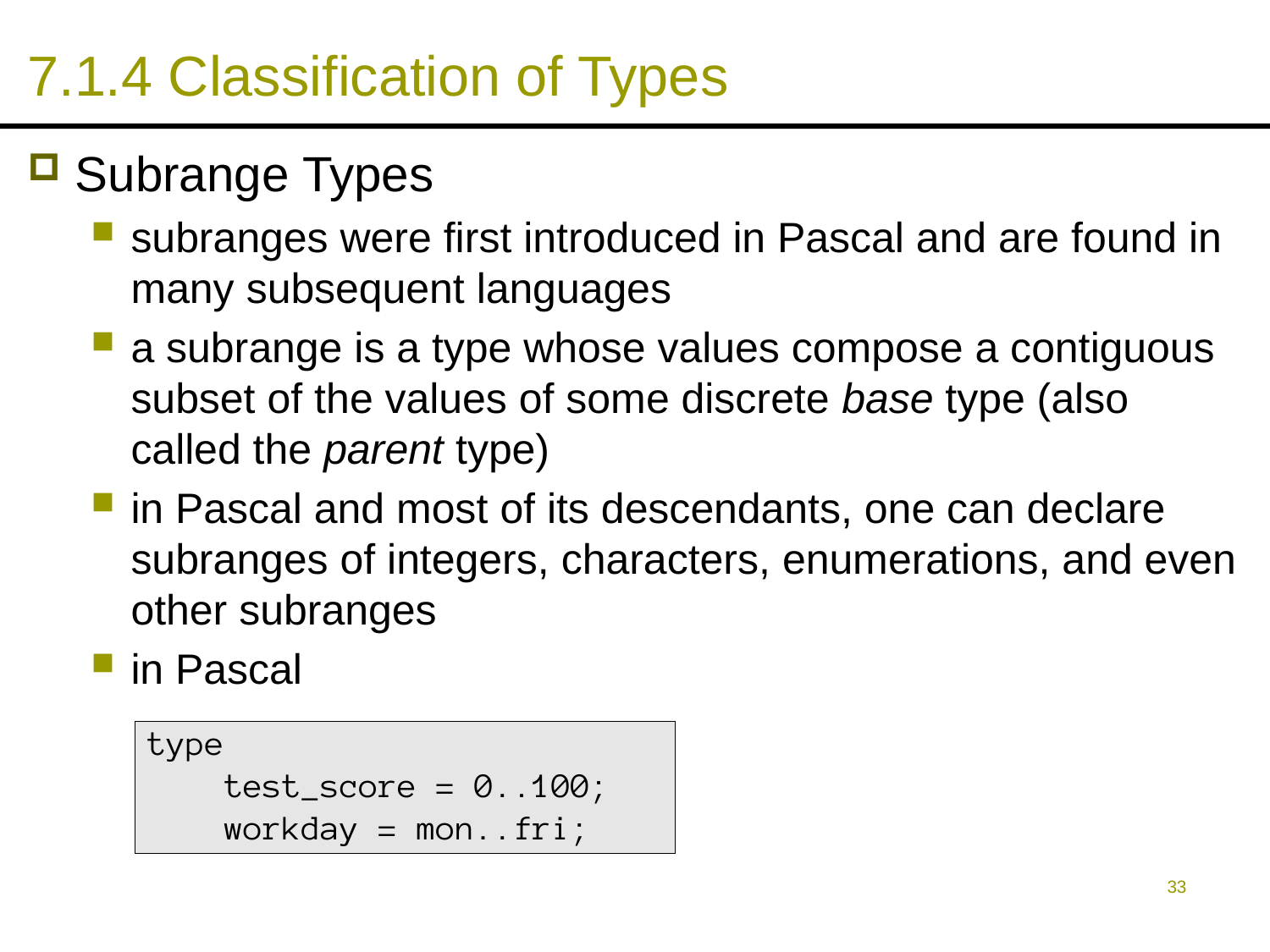

# 7.1.4 Classification of Types
Subrange Types
subranges were first introduced in Pascal and are found in many subsequent languages
a subrange is a type whose values compose a contiguous subset of the values of some discrete base type (also called the parent type)
in Pascal and most of its descendants, one can declare subranges of integers, characters, enumerations, and even other subranges
in Pascal
type
    test_score = 0..100;
    workday = mon..fri;
33